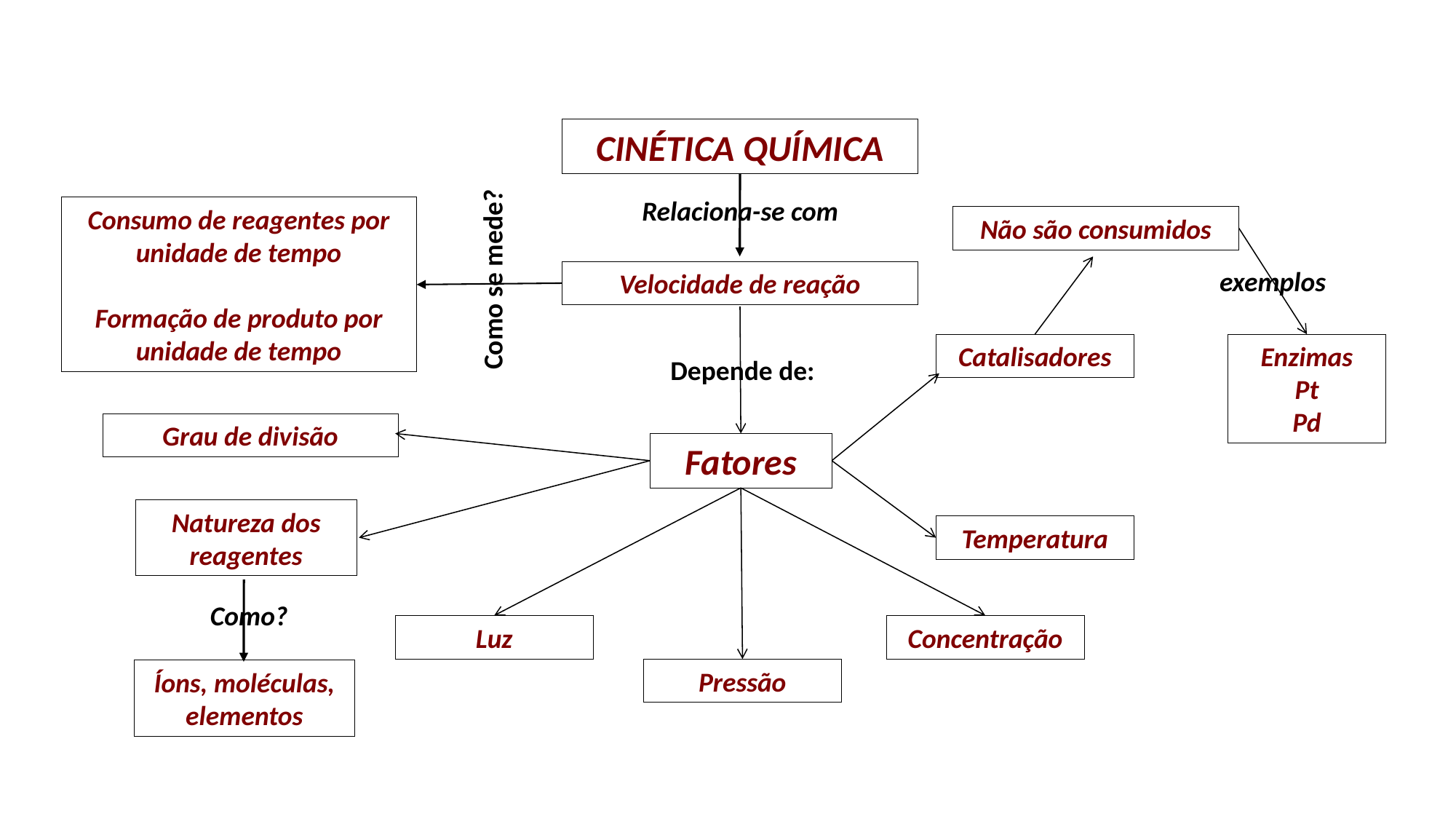

CINÉTICA QUÍMICA
Relaciona-se com
Consumo de reagentes por unidade de tempo

Formação de produto por unidade de tempo
Não são consumidos
Como se mede?
exemplos
Velocidade de reação
Catalisadores
Enzimas
Pt
Pd
Depende de:
Grau de divisão
Fatores
Natureza dos reagentes
Temperatura
Como?
Luz
Concentração
Pressão
Íons, moléculas, elementos